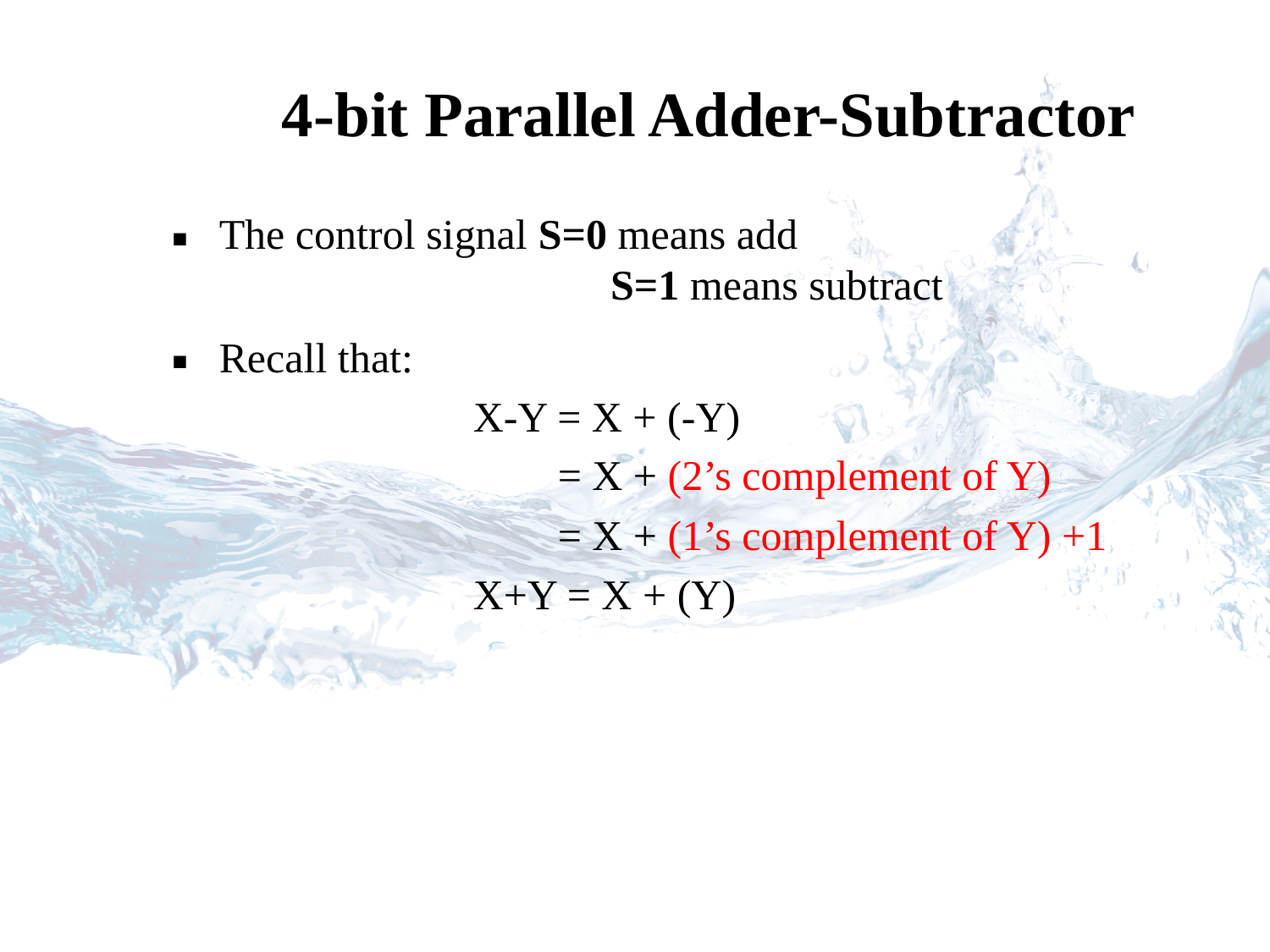

# 4-bit Parallel Adder-Subtractor
The control signal S=0 means add
				 S=1 means subtract
Recall that:
			X-Y = X + (-Y)
			        = X + (2’s complement of Y)
			        = X + (1’s complement of Y) +1
			X+Y = X + (Y)